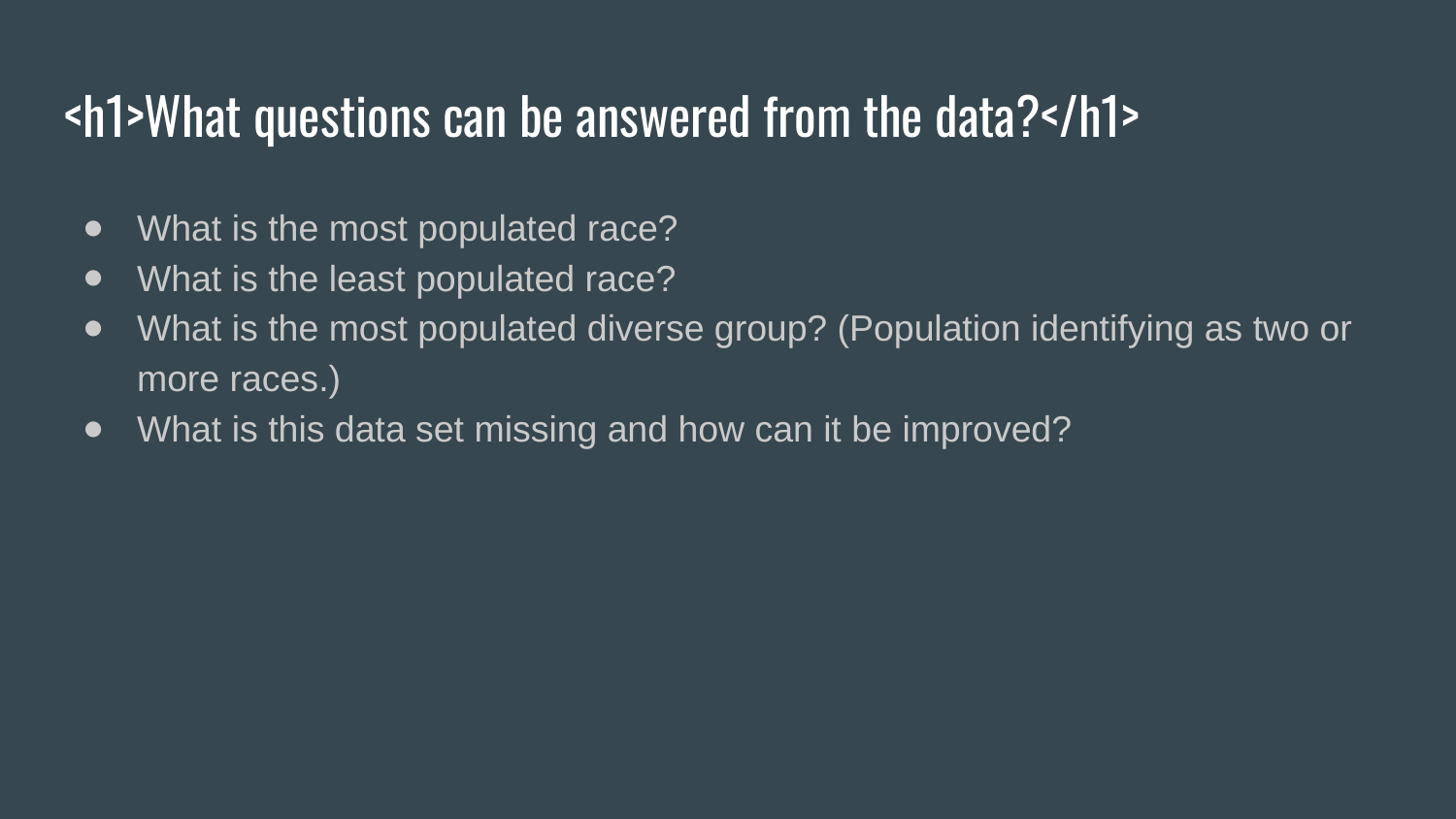

# <h1>What questions can be answered from the data?</h1>
What is the most populated race?
What is the least populated race?
What is the most populated diverse group? (Population identifying as two or more races.)
What is this data set missing and how can it be improved?